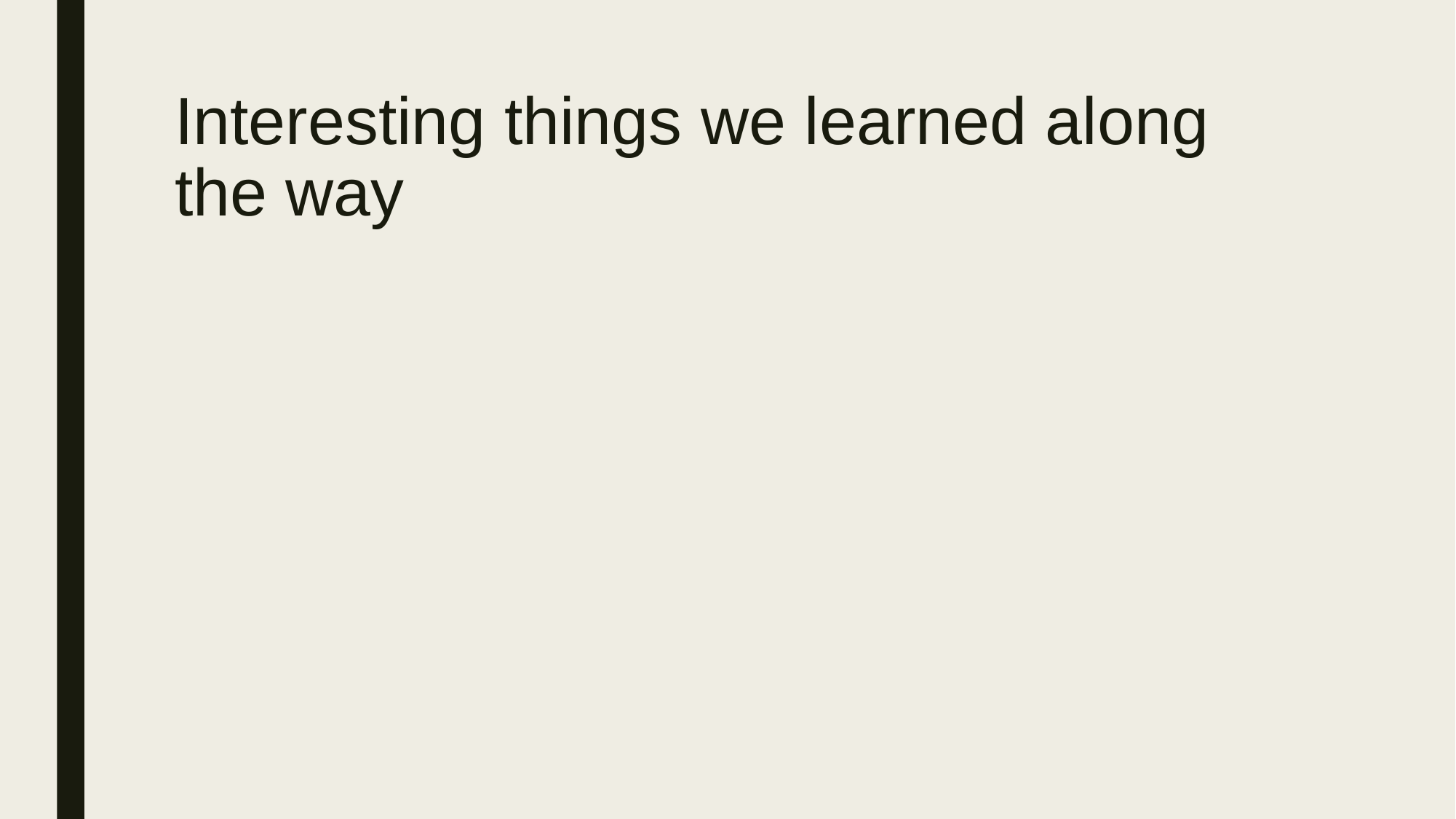

# Interesting things we learned along the way